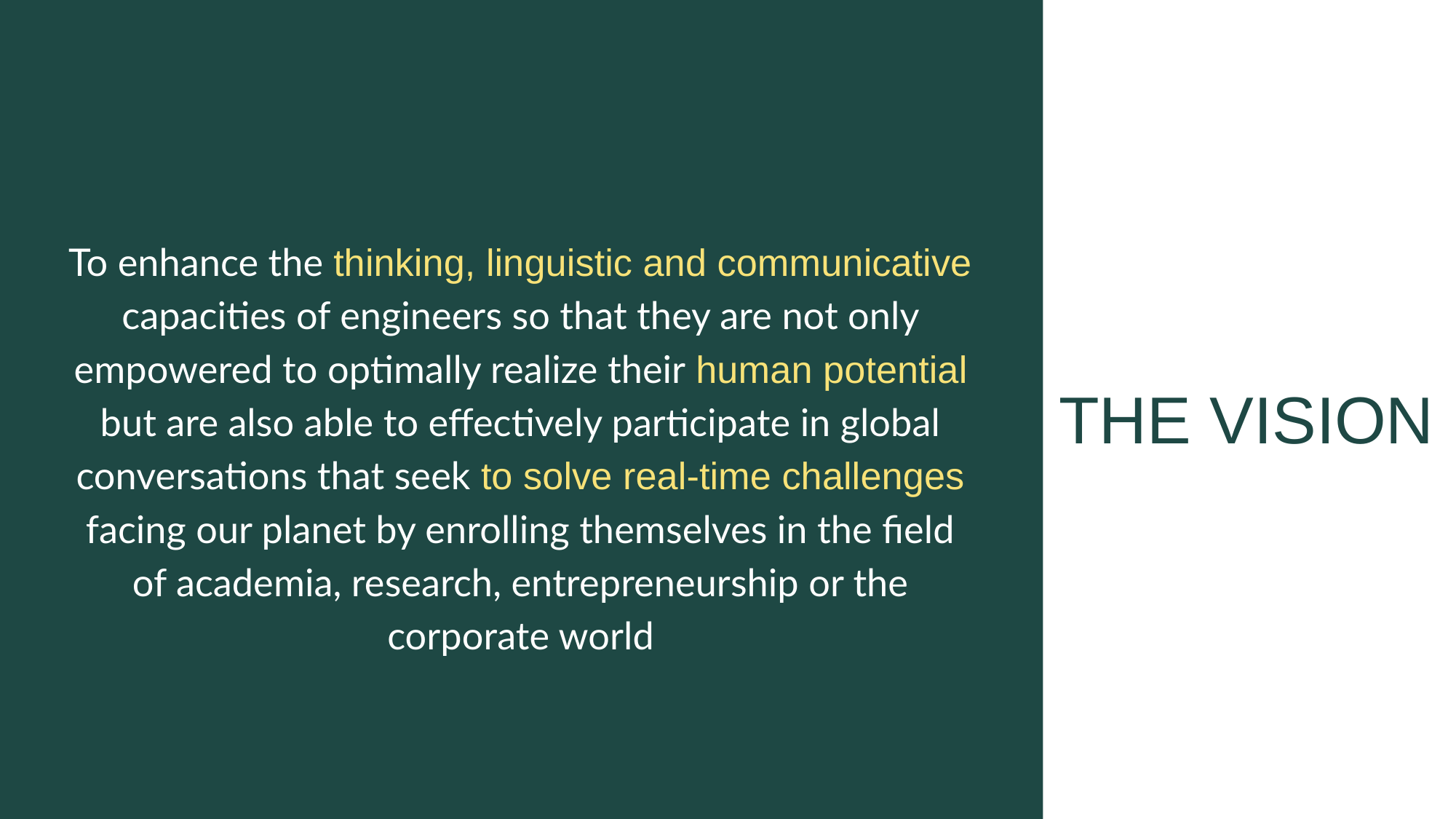

To enhance the thinking, linguistic and communicative capacities of engineers so that they are not only empowered to optimally realize their human potential but are also able to effectively participate in global conversations that seek to solve real-time challenges facing our planet by enrolling themselves in the field of academia, research, entrepreneurship or the corporate world

THE VISION